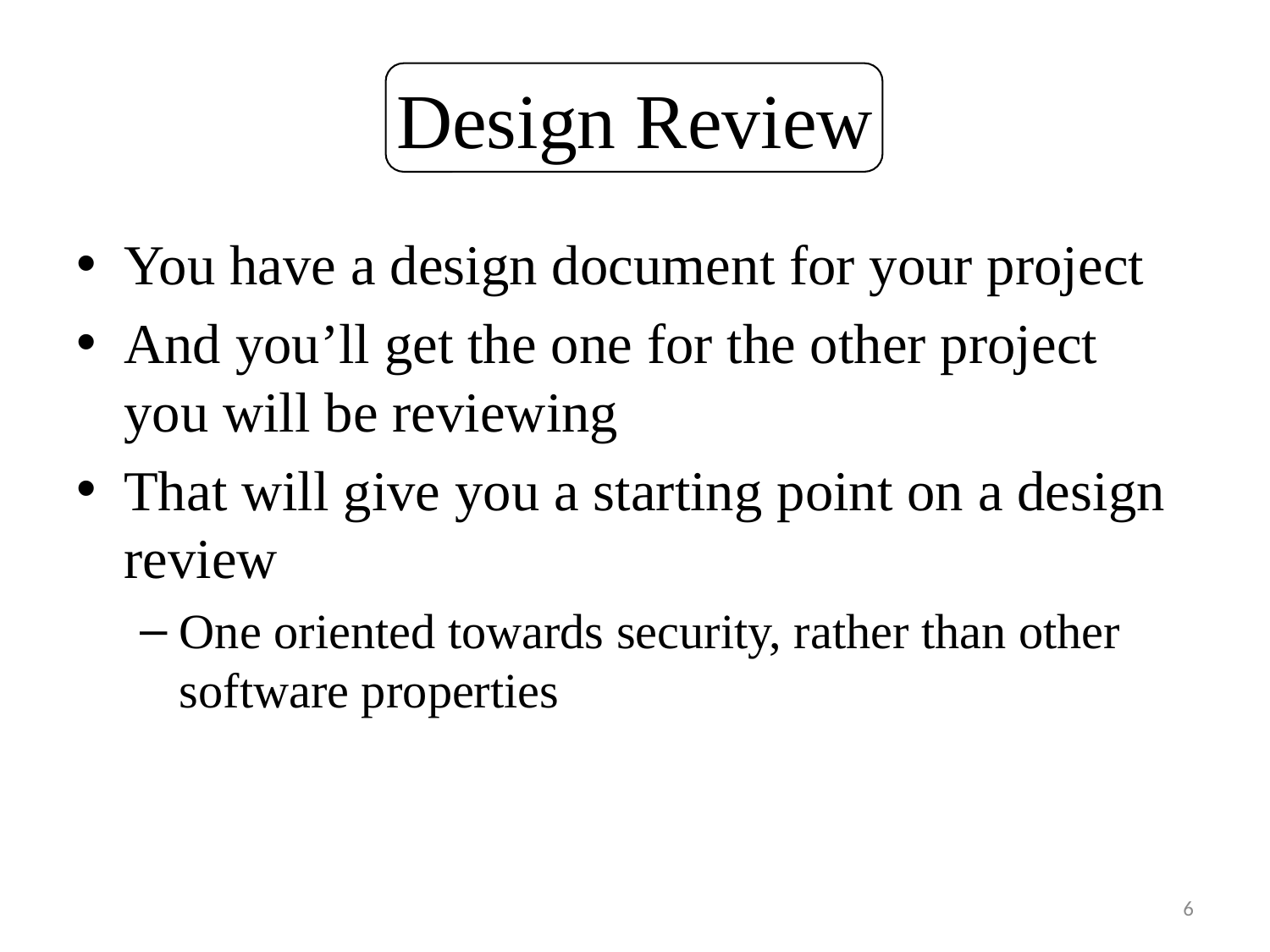

# Design Review

You have a design document for your project
And you’ll get the one for the other project you will be reviewing
That will give you a starting point on a design review
One oriented towards security, rather than other software properties
6